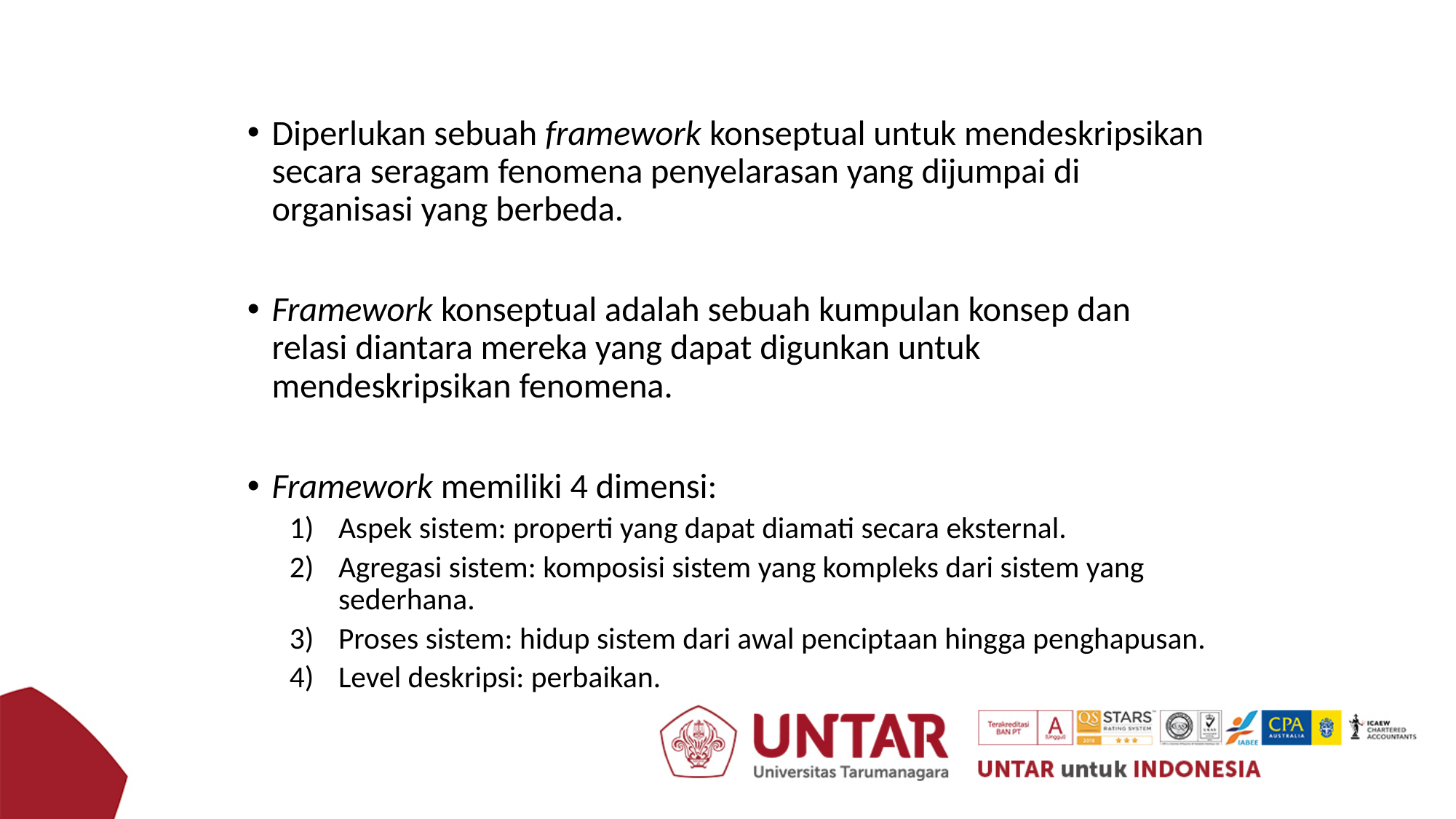

Diperlukan sebuah framework konseptual untuk mendeskripsikan secara seragam fenomena penyelarasan yang dijumpai di organisasi yang berbeda.

Framework konseptual adalah sebuah kumpulan konsep dan relasi diantara mereka yang dapat digunkan untuk mendeskripsikan fenomena.

Framework memiliki 4 dimensi:
Aspek sistem: properti yang dapat diamati secara eksternal.
Agregasi sistem: komposisi sistem yang kompleks dari sistem yang sederhana.
Proses sistem: hidup sistem dari awal penciptaan hingga penghapusan.
Level deskripsi: perbaikan.